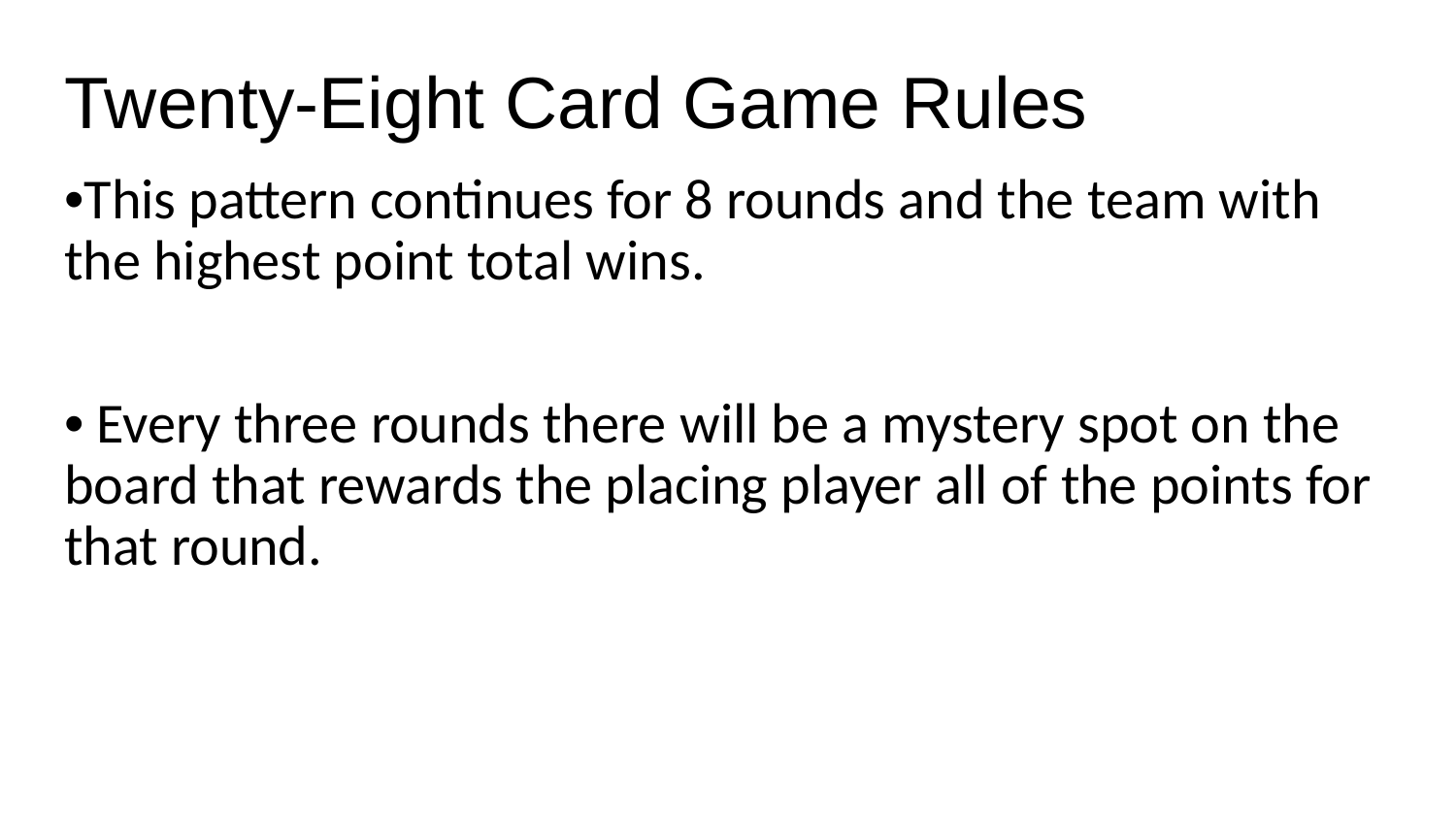

# Twenty-Eight Card Game Rules

•This pattern continues for 8 rounds and the team with the highest point total wins.

• Every three rounds there will be a mystery spot on the board that rewards the placing player all of the points for that round.